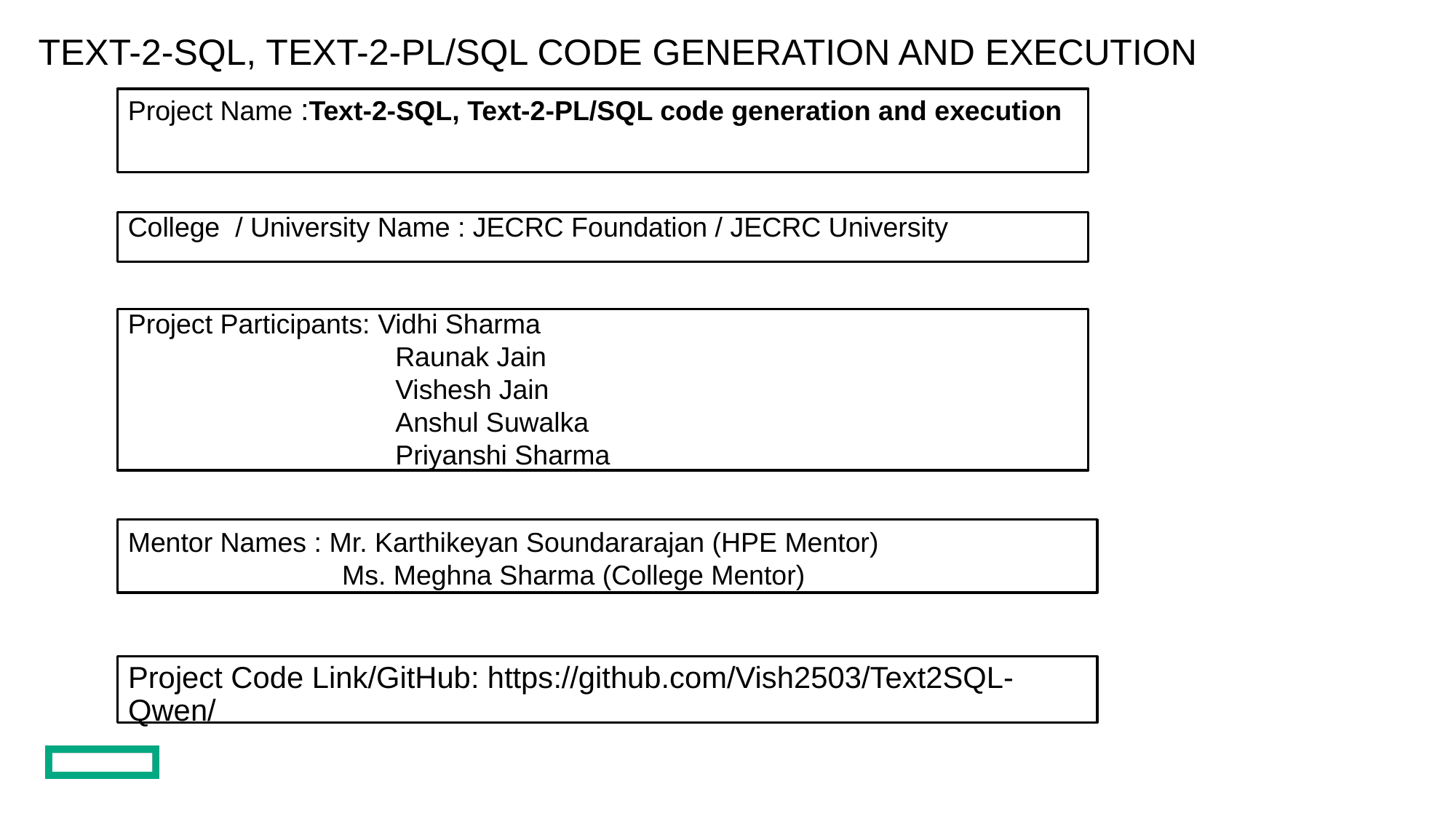

Text-2-SQL, Text-2-PL/SQL code generation and execution
Project Name :Text-2-SQL, Text-2-PL/SQL code generation and execution
College  / University Name : JECRC Foundation / JECRC University

Project Participants: Vidhi Sharma
                                   Raunak Jain
                                   Vishesh Jain
                                   Anshul Suwalka
                                   Priyanshi Sharma

Mentor Names : Mr. Karthikeyan Soundararajan (HPE Mentor)
                            Ms. Meghna Sharma (College Mentor)

Project Code Link/GitHub: https://github.com/Vish2503/Text2SQL-Qwen/